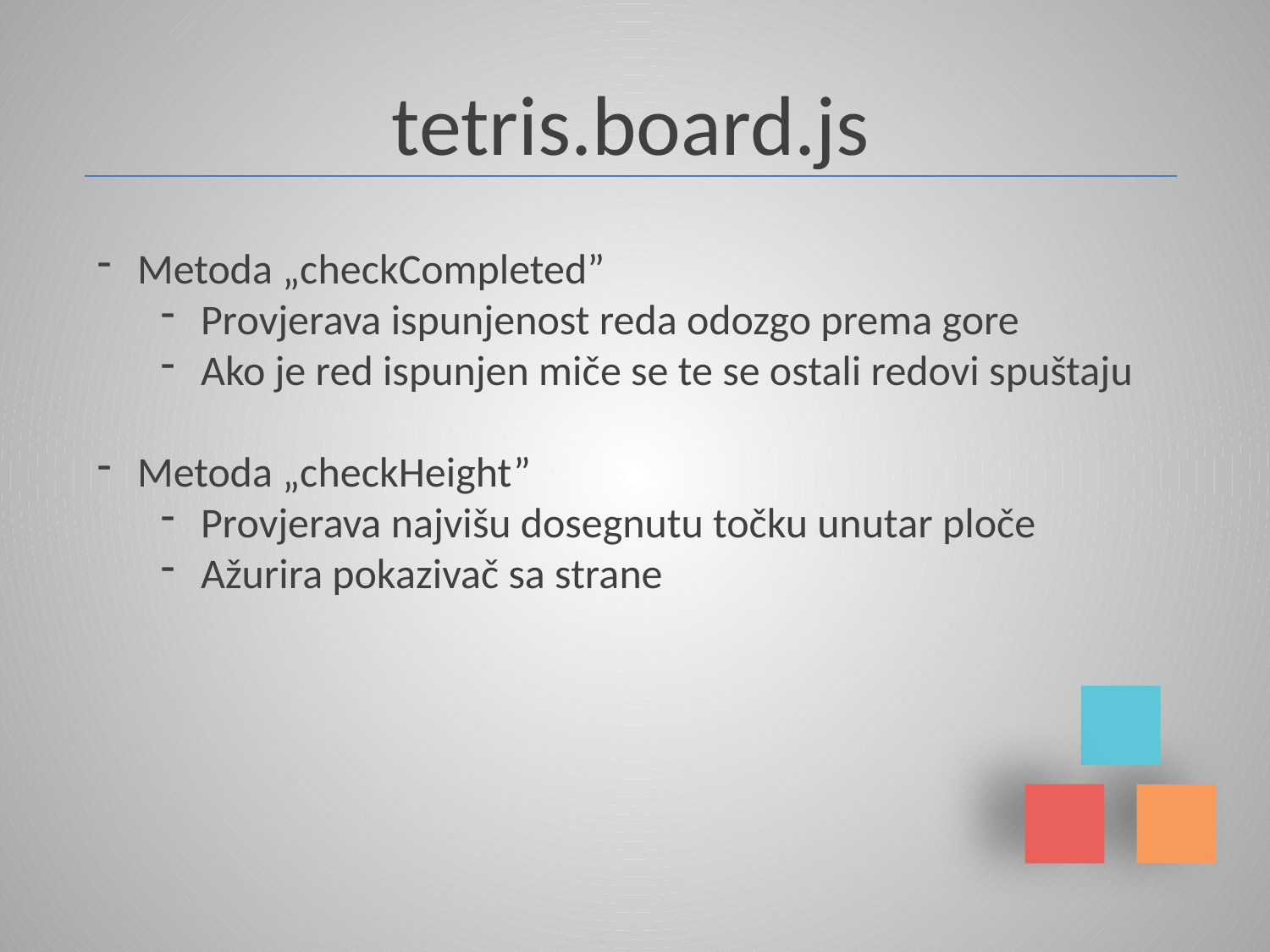

tetris.board.js
Metoda „checkCompleted”
Provjerava ispunjenost reda odozgo prema gore
Ako je red ispunjen miče se te se ostali redovi spuštaju

Metoda „checkHeight”
Provjerava najvišu dosegnutu točku unutar ploče
Ažurira pokazivač sa strane